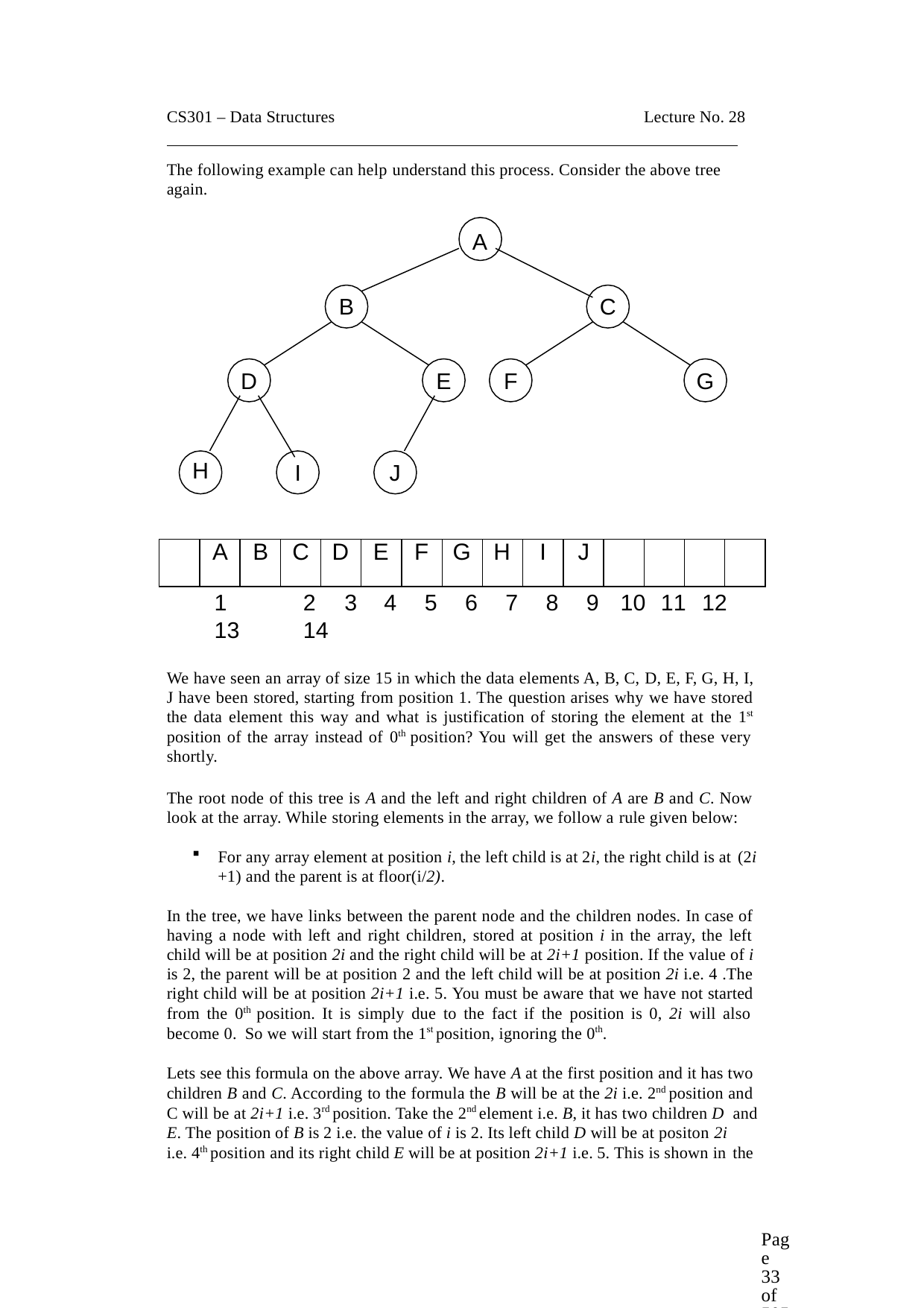

CS301 – Data Structures	Lecture No. 28

The following example can help understand this process. Consider the above tree  again.

A

B
C

D
E
F
G

H
I
J
|  | A | B | C | D | E | F | G | H | I | J |  |  |  |  |
| --- | --- | --- | --- | --- | --- | --- | --- | --- | --- | --- | --- | --- | --- | --- |
1	2	3	4	5	6	7	8	9	10	11	12  13	14

We have seen an array of size 15 in which the data elements A, B, C, D, E, F, G, H, I,  J have been stored, starting from position 1. The question arises why we have stored  the data element this way and what is justification of storing the element at the 1st  position of the array instead of 0th position? You will get the answers of these very  shortly.

The root node of this tree is A and the left and right children of A are B and C. Now  look at the array. While storing elements in the array, we follow a rule given below:

For any array element at position i, the left child is at 2i, the right child is at (2i
+1) and the parent is at floor(i/2).

In the tree, we have links between the parent node and the children nodes. In case of  having a node with left and right children, stored at position i in the array, the left  child will be at position 2i and the right child will be at 2i+1 position. If the value of i  is 2, the parent will be at position 2 and the left child will be at position 2i i.e. 4 .The  right child will be at position 2i+1 i.e. 5. You must be aware that we have not started  from the 0th position. It is simply due to the fact if the position is 0, 2i will also  become 0.  So we will start from the 1st position, ignoring the 0th.

Lets see this formula on the above array. We have A at the first position and it has two  children B and C. According to the formula the B will be at the 2i i.e. 2nd position and  C will be at 2i+1 i.e. 3rd position. Take the 2nd element i.e. B, it has two children D  and E. The position of B is 2 i.e. the value of i is 2. Its left child D will be at positon 2i
i.e. 4th position and its right child E will be at position 2i+1 i.e. 5. This is shown in the
Page 33 of 505